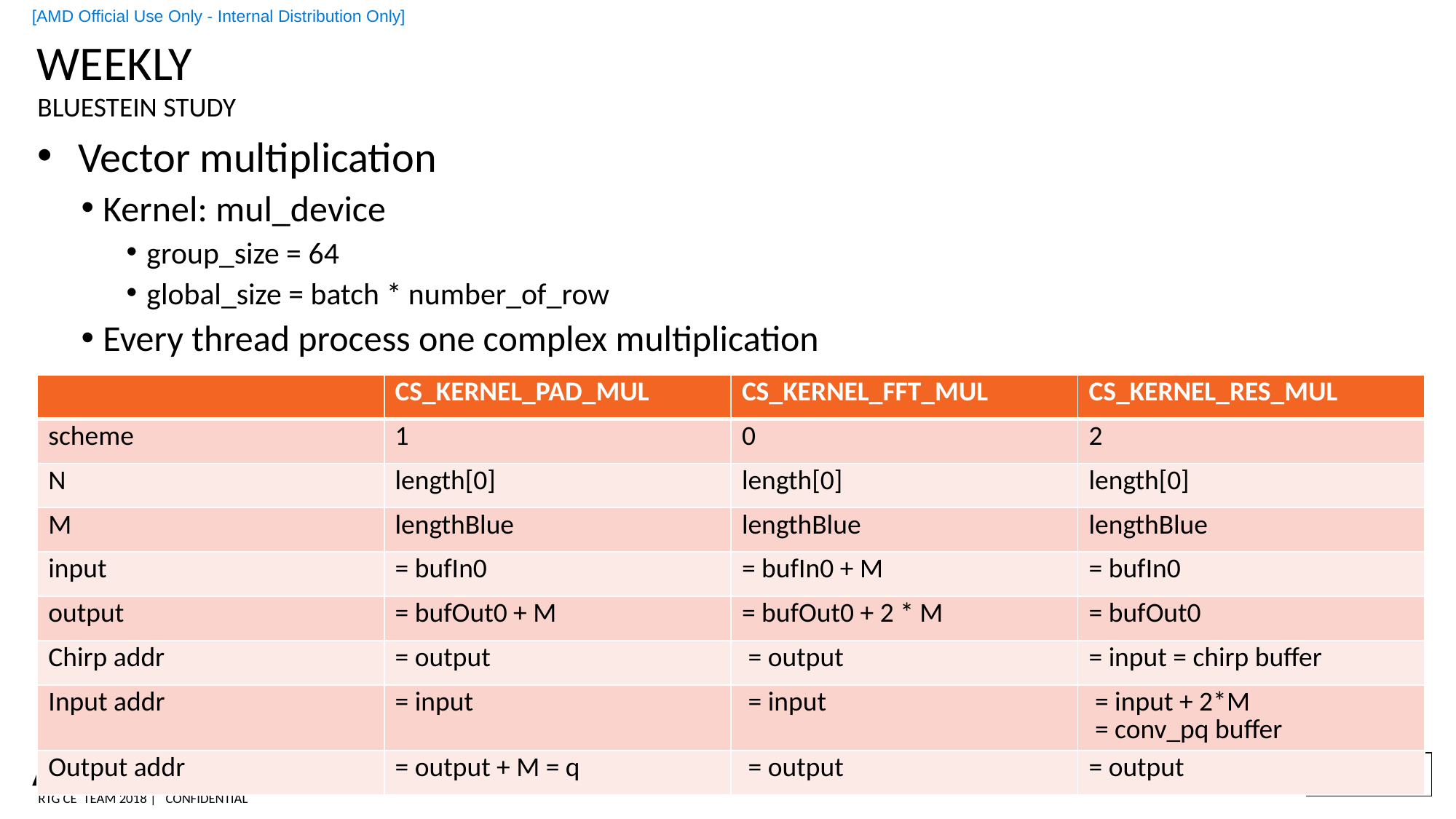

# Weekly
Bluestein study
Vector multiplication
Kernel: mul_device
group_size = 64
global_size = batch * number_of_row
Every thread process one complex multiplication

|  | CS\_KERNEL\_PAD\_MUL | CS\_KERNEL\_FFT\_MUL | CS\_KERNEL\_RES\_MUL |
| --- | --- | --- | --- |
| scheme | 1 | 0 | 2 |
| N | length[0] | length[0] | length[0] |
| M | lengthBlue | lengthBlue | lengthBlue |
| input | = bufIn0 | = bufIn0 + M | = bufIn0 |
| output | = bufOut0 + M | = bufOut0 + 2 \* M | = bufOut0 |
| Chirp addr | = output | = output | = input = chirp buffer |
| Input addr | = input | = input | = input + 2\*M = conv\_pq buffer |
| Output addr | = output + M = q | = output | = output |